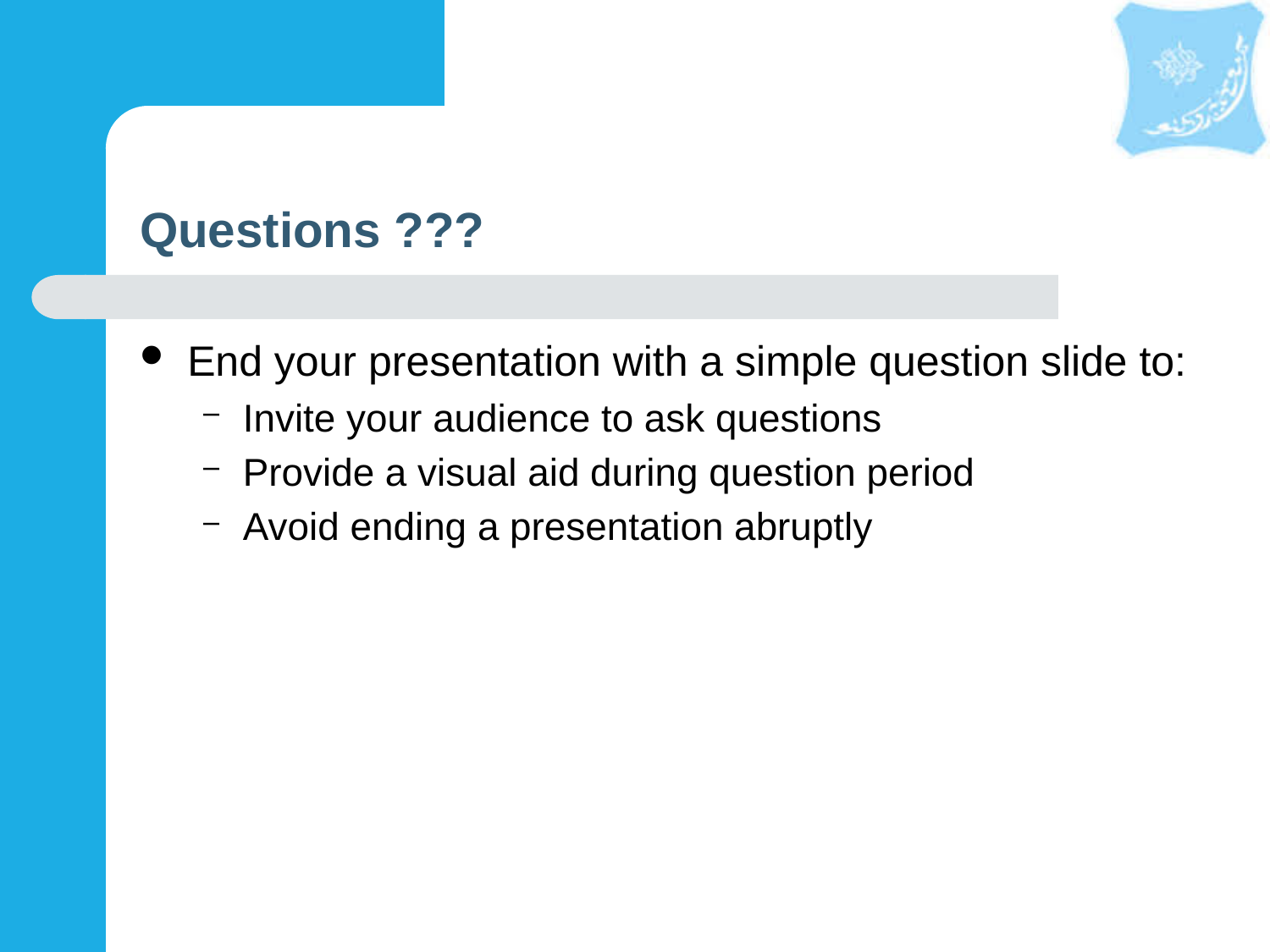

# Questions ???
End your presentation with a simple question slide to:
Invite your audience to ask questions
Provide a visual aid during question period
Avoid ending a presentation abruptly